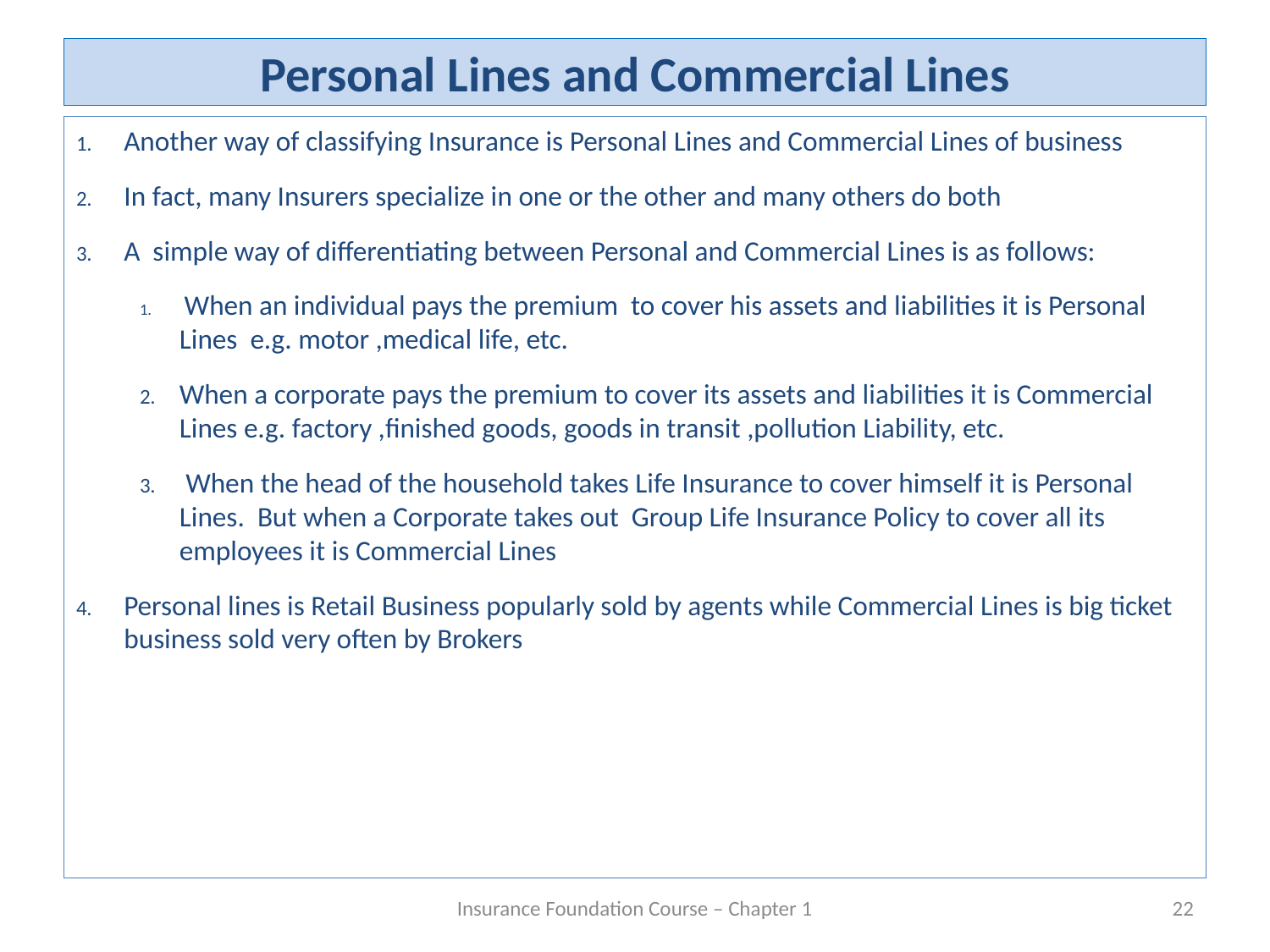

# Personal Lines and Commercial Lines
Another way of classifying Insurance is Personal Lines and Commercial Lines of business
In fact, many Insurers specialize in one or the other and many others do both
A  simple way of differentiating between Personal and Commercial Lines is as follows:
 When an individual pays the premium  to cover his assets and liabilities it is Personal Lines  e.g. motor ,medical life, etc.
When a corporate pays the premium to cover its assets and liabilities it is Commercial Lines e.g. factory ,finished goods, goods in transit ,pollution Liability, etc.
 When the head of the household takes Life Insurance to cover himself it is Personal Lines.  But when a Corporate takes out  Group Life Insurance Policy to cover all its employees it is Commercial Lines
Personal lines is Retail Business popularly sold by agents while Commercial Lines is big ticket business sold very often by Brokers
Insurance Foundation Course – Chapter 1
22